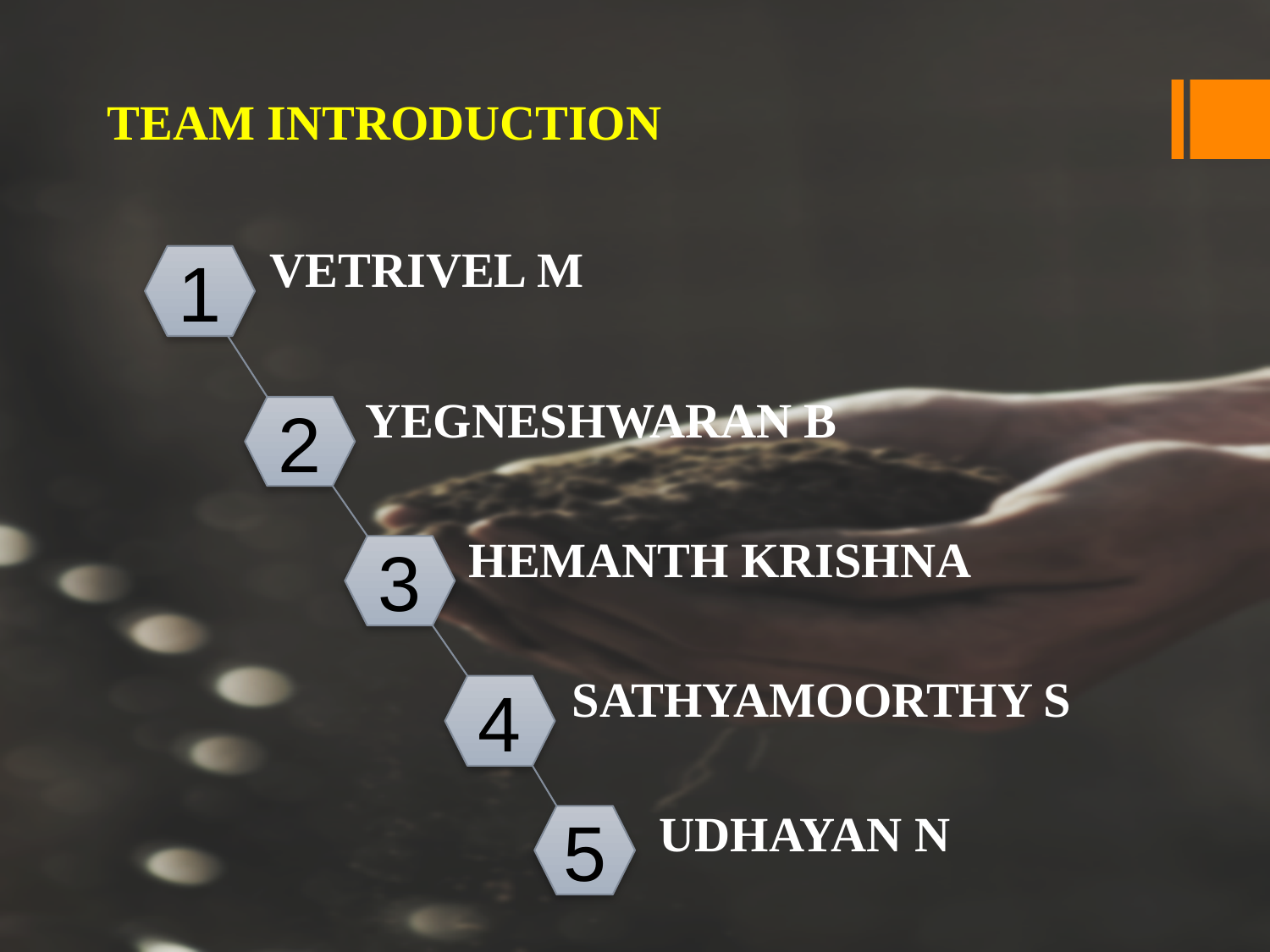

TEAM INTRODUCTION
VETRIVEL M
1
YEGNESHWARAN B
2
HEMANTH KRISHNA
3
SATHYAMOORTHY S
4
UDHAYAN N
5